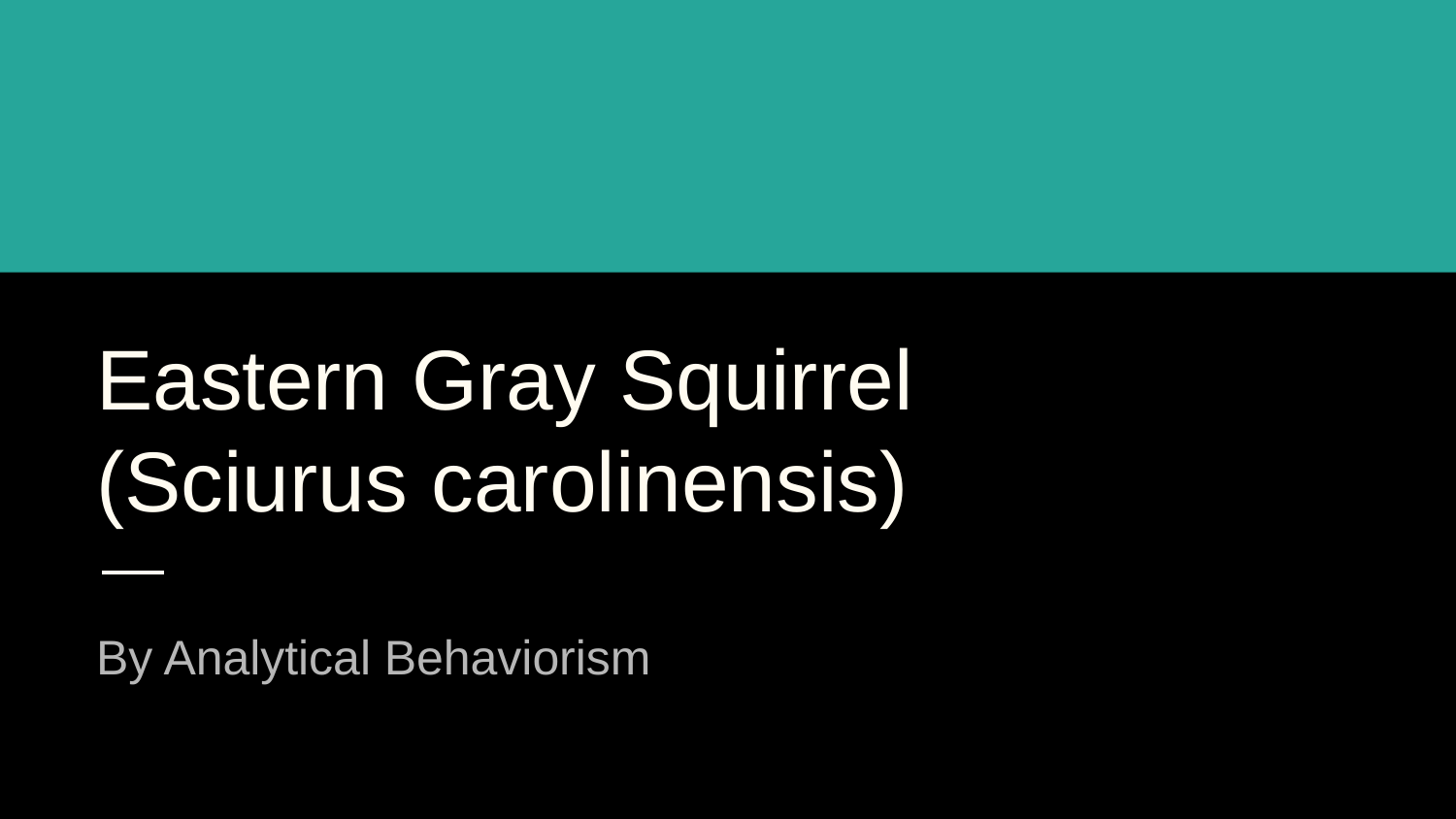

# Eastern Gray Squirrel
(Sciurus carolinensis)
By Analytical Behaviorism